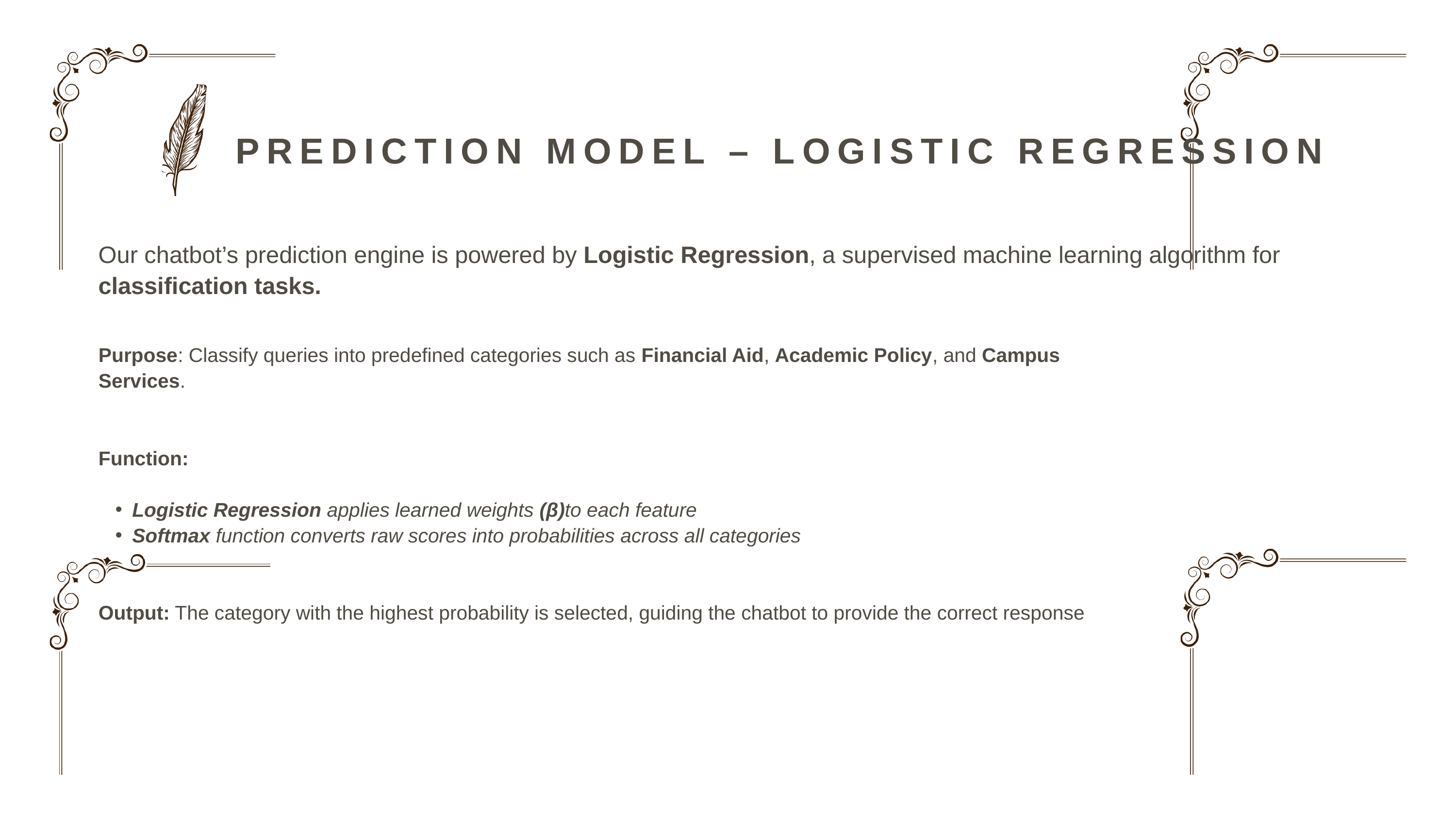

PREDICTION MODEL – LOGISTIC REGRESSION
Our chatbot’s prediction engine is powered by Logistic Regression, a supervised machine learning algorithm for classification tasks.

Purpose: Classify queries into predefined categories such as Financial Aid, Academic Policy, and Campus Services.

Function:

Logistic Regression applies learned weights (β)to each feature
Softmax function converts raw scores into probabilities across all categories

Output: The category with the highest probability is selected, guiding the chatbot to provide the correct response